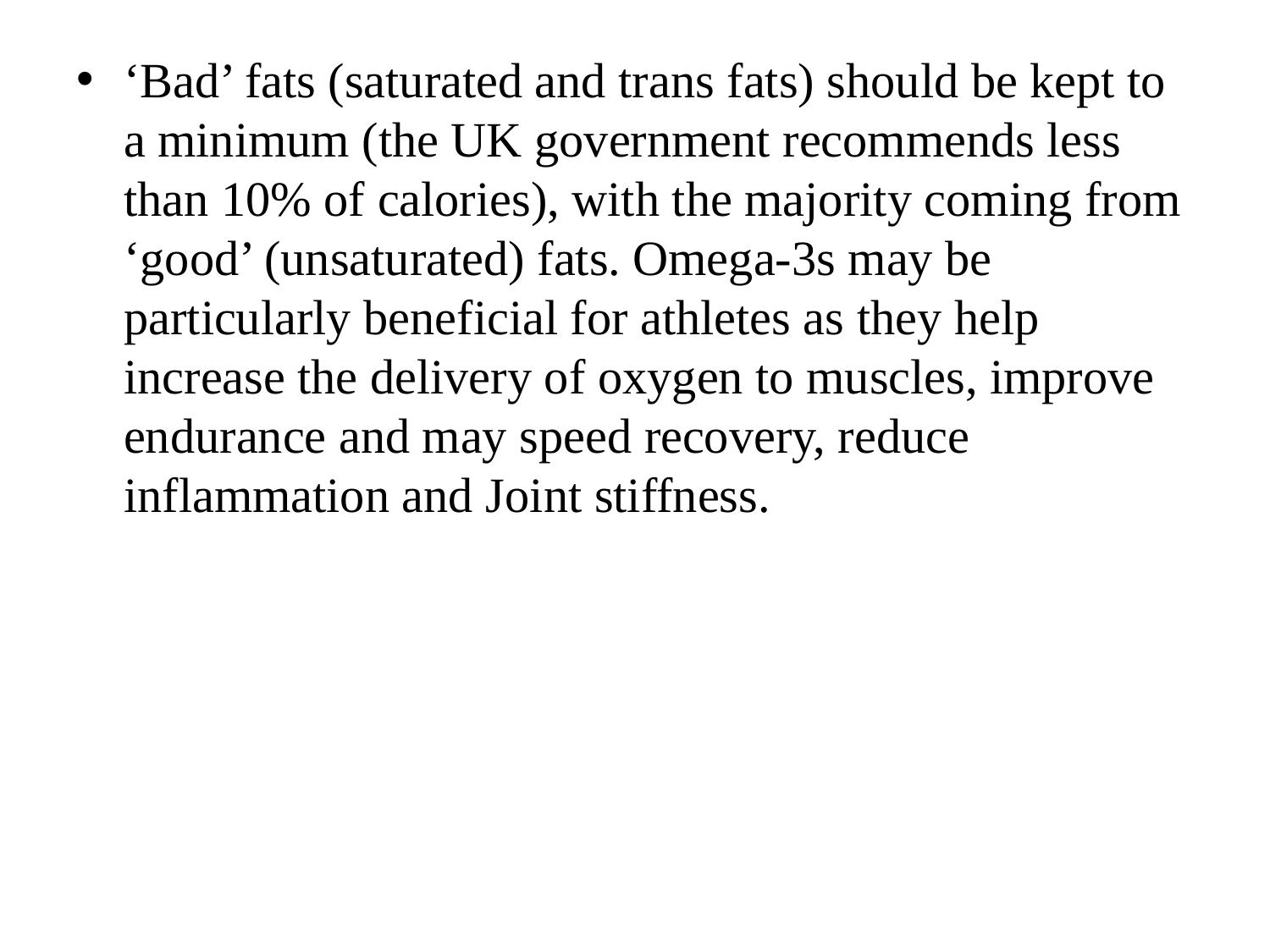

‘Bad’ fats (saturated and trans fats) should be kept to a minimum (the UK government recommends less than 10% of calories), with the majority coming from ‘good’ (unsaturated) fats. Omega-3s may be particularly beneficial for athletes as they help increase the delivery of oxygen to muscles, improve endurance and may speed recovery, reduce inflammation and Joint stiffness.